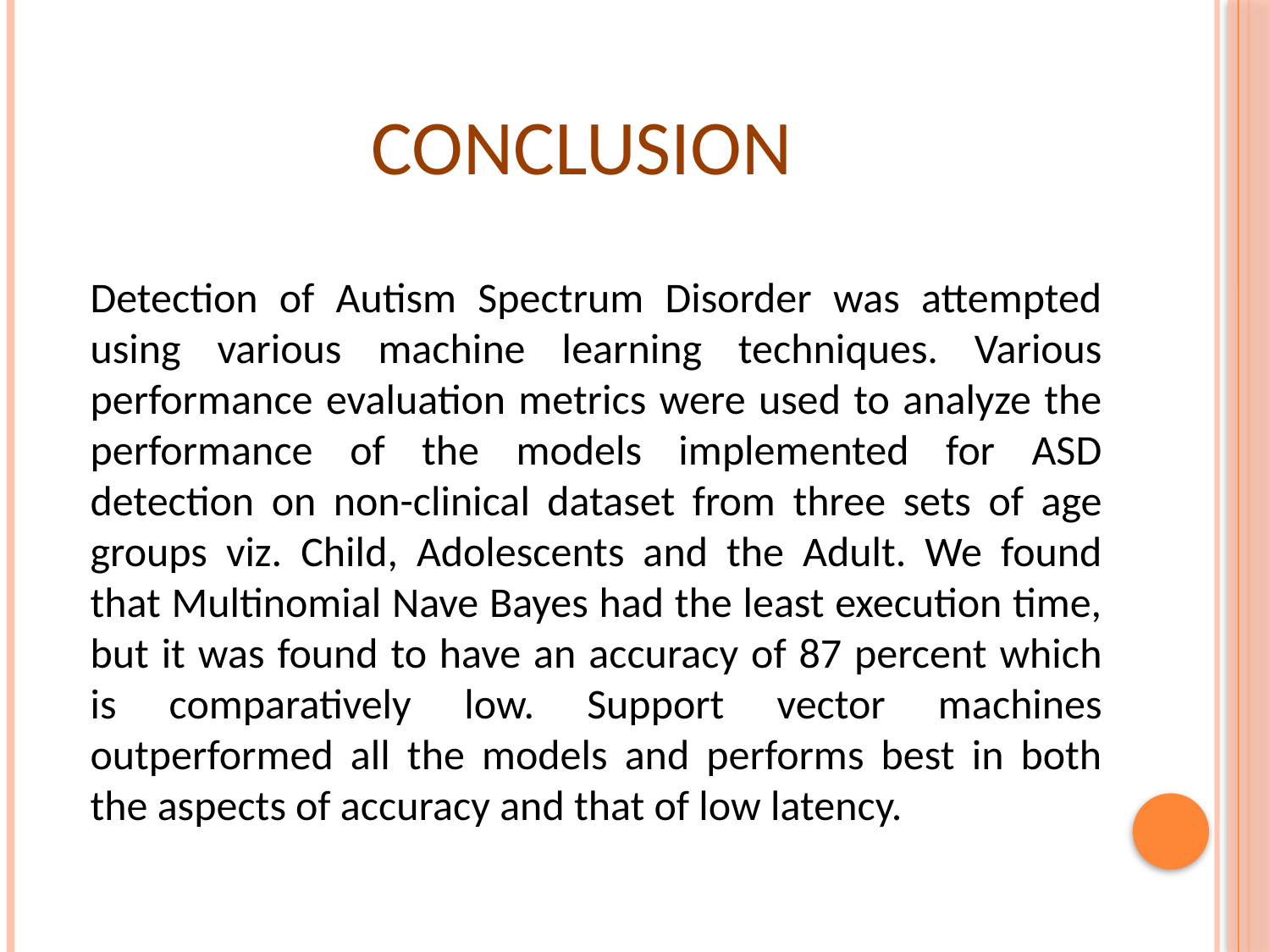

# Conclusion
Detection of Autism Spectrum Disorder was attempted using various machine learning techniques. Various performance evaluation metrics were used to analyze the performance of the models implemented for ASD detection on non-clinical dataset from three sets of age groups viz. Child, Adolescents and the Adult. We found that Multinomial Nave Bayes had the least execution time, but it was found to have an accuracy of 87 percent which is comparatively low. Support vector machines outperformed all the models and performs best in both the aspects of accuracy and that of low latency.